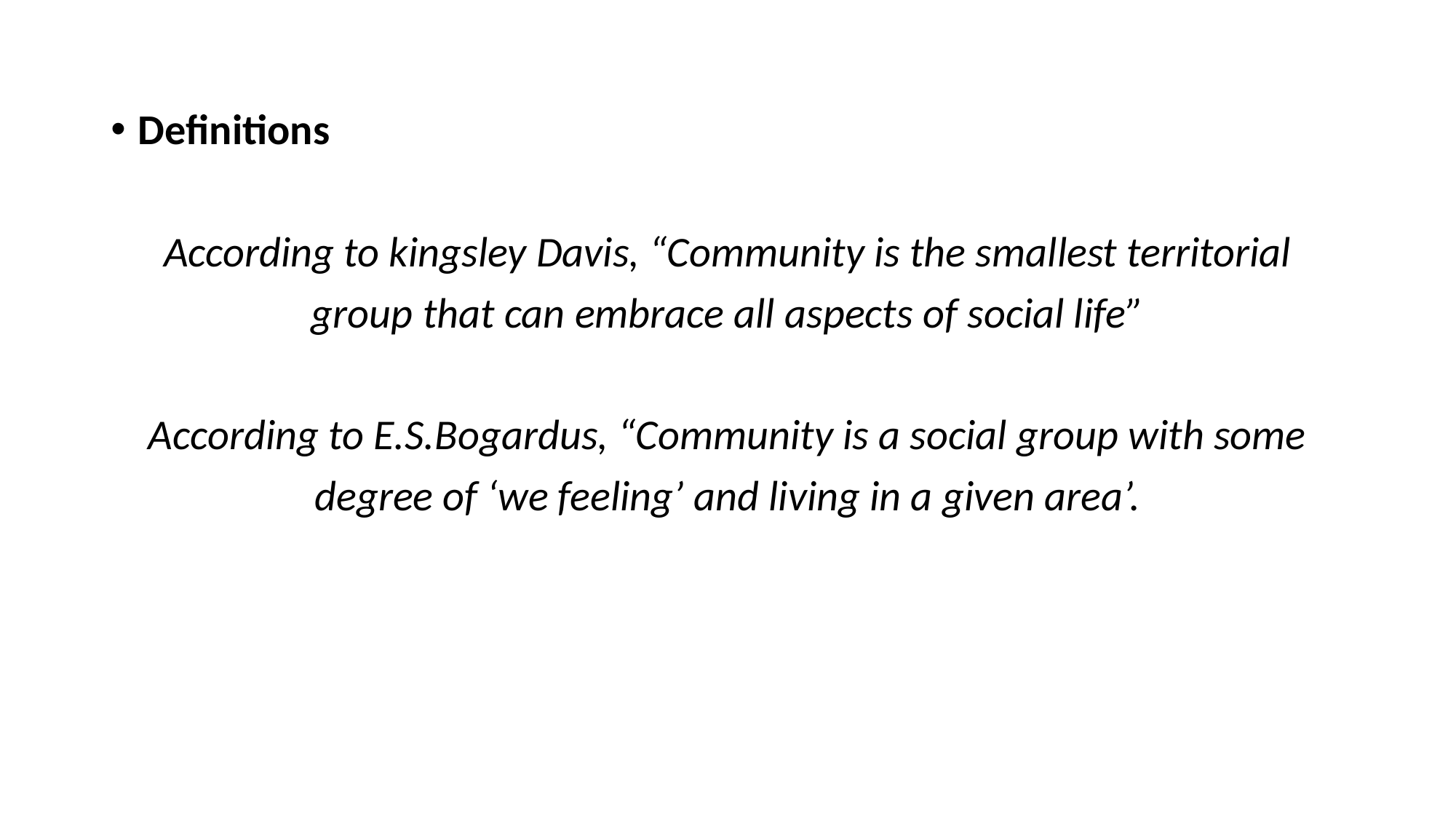

Definitions

According to kingsley Davis, “Community is the smallest territorial
group that can embrace all aspects of social life”

According to E.S.Bogardus, “Community is a social group with some
degree of ‘we feeling’ and living in a given area’.